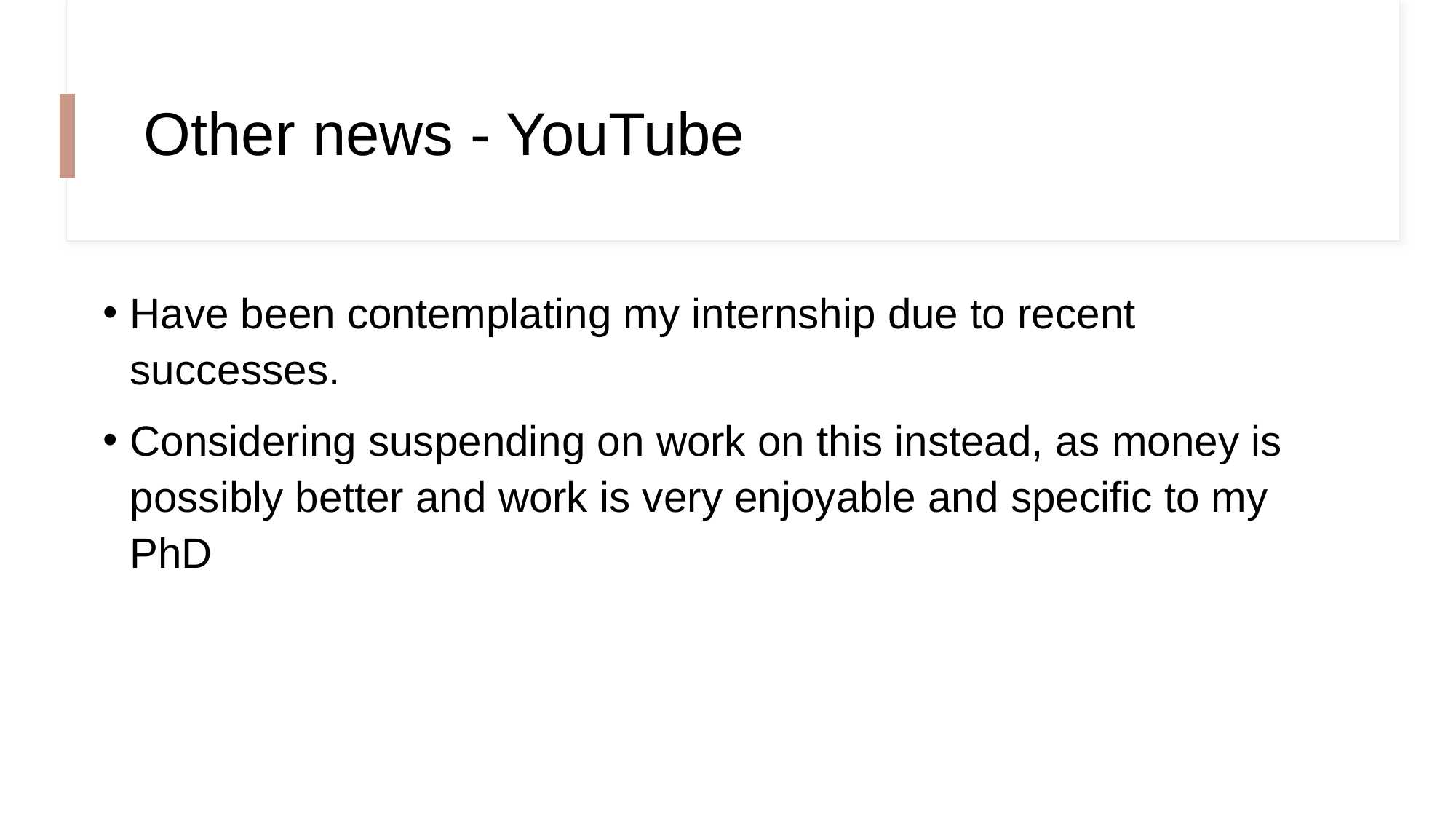

# Other news - YouTube
Have been contemplating my internship due to recent successes.
Considering suspending on work on this instead, as money is possibly better and work is very enjoyable and specific to my PhD